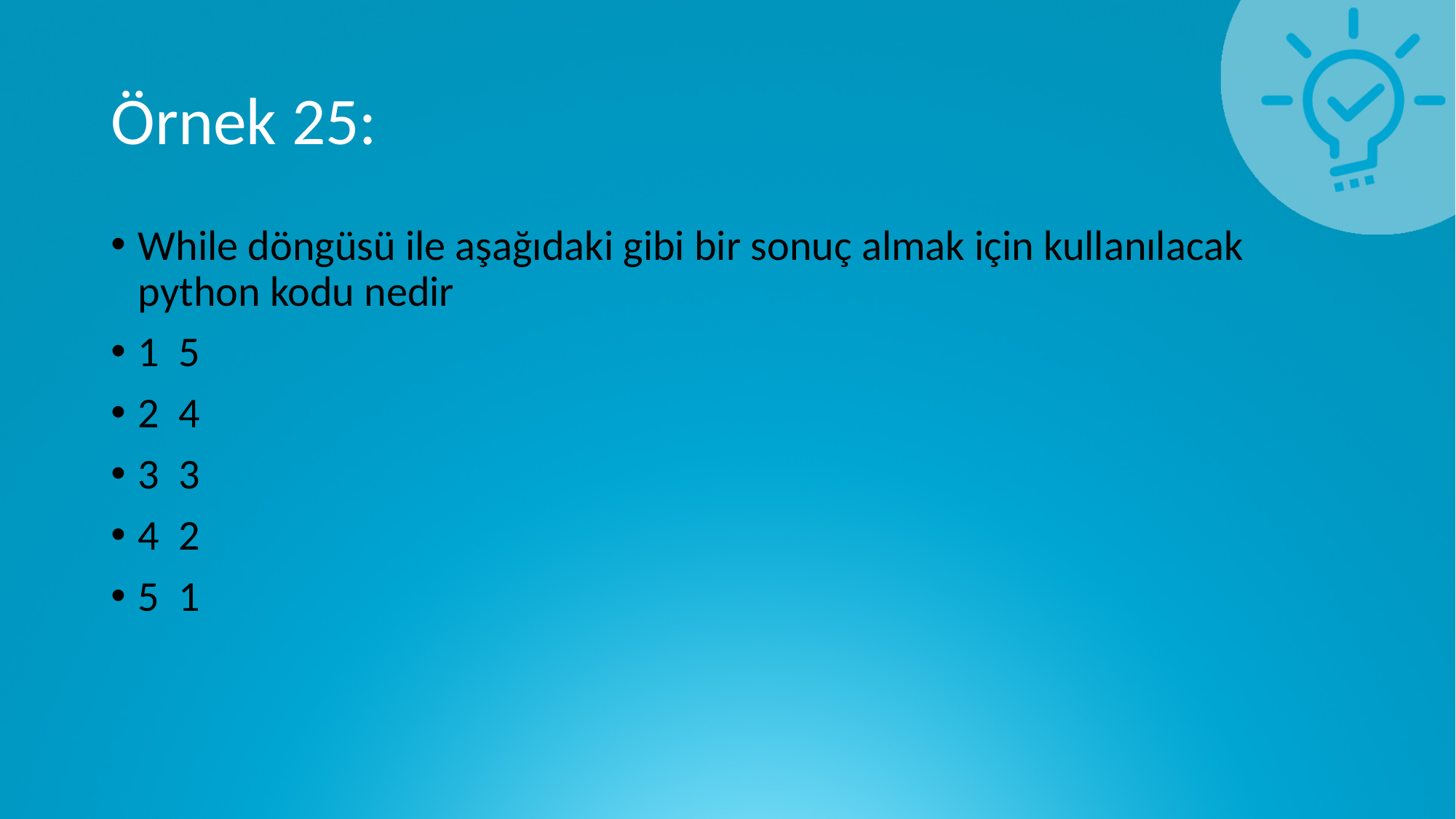

# Örnek 25:
While döngüsü ile aşağıdaki gibi bir sonuç almak için kullanılacak python kodu nedir
1  5
2  4
3  3
4  2
5  1